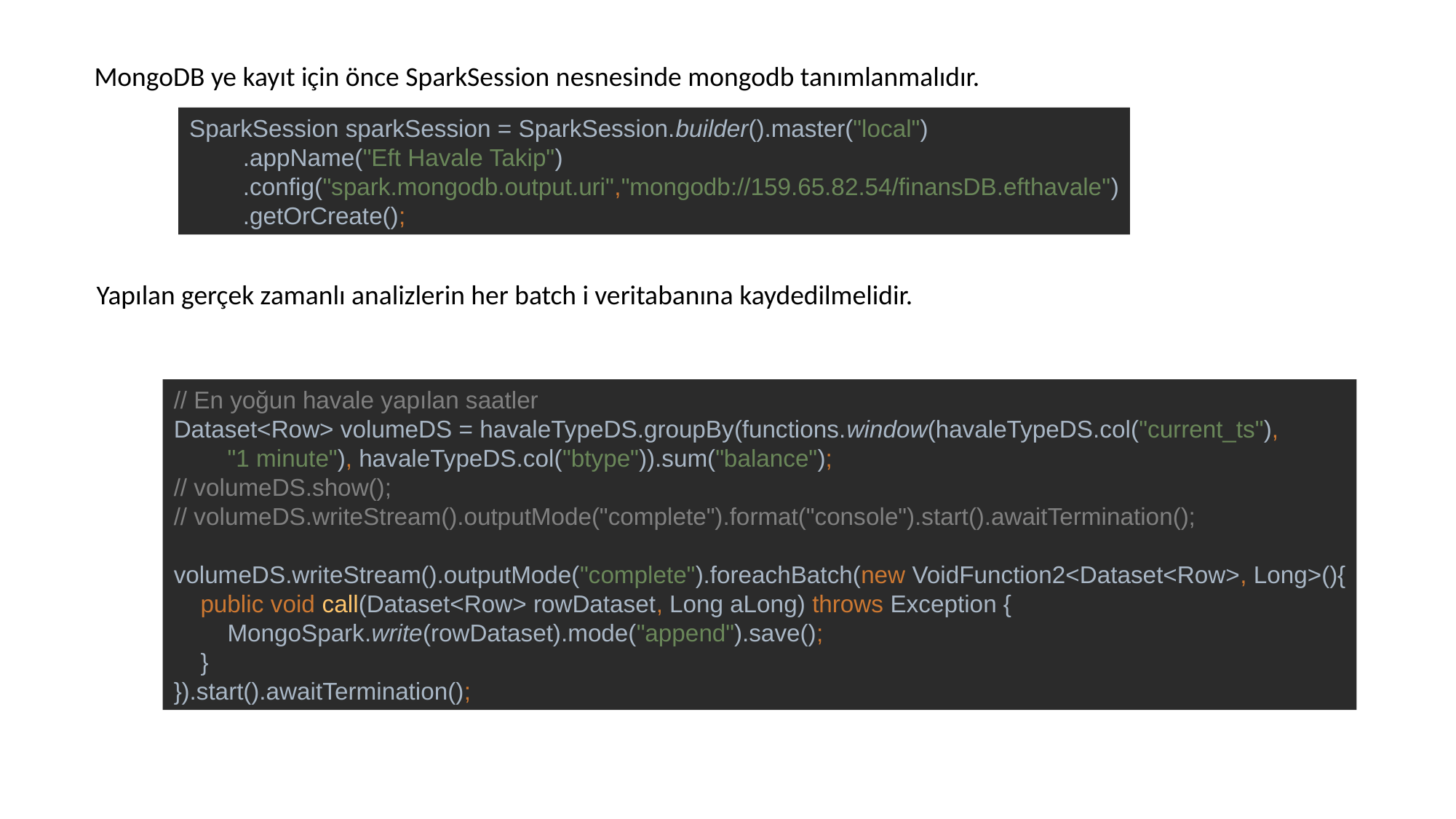

MongoDB ye kayıt için önce SparkSession nesnesinde mongodb tanımlanmalıdır.
SparkSession sparkSession = SparkSession.builder().master("local")
        .appName("Eft Havale Takip")
        .config("spark.mongodb.output.uri","mongodb://159.65.82.54/finansDB.efthavale")
        .getOrCreate();
Yapılan gerçek zamanlı analizlerin her batch i veritabanına kaydedilmelidir.

// En yoğun havale yapılan saatler
Dataset<Row> volumeDS = havaleTypeDS.groupBy(functions.window(havaleTypeDS.col("current_ts"),
        "1 minute"), havaleTypeDS.col("btype")).sum("balance");
// volumeDS.show();
// volumeDS.writeStream().outputMode("complete").format("console").start().awaitTermination();
volumeDS.writeStream().outputMode("complete").foreachBatch(new VoidFunction2<Dataset<Row>, Long>(){
    public void call(Dataset<Row> rowDataset, Long aLong) throws Exception {
        MongoSpark.write(rowDataset).mode("append").save();
    }
}).start().awaitTermination();